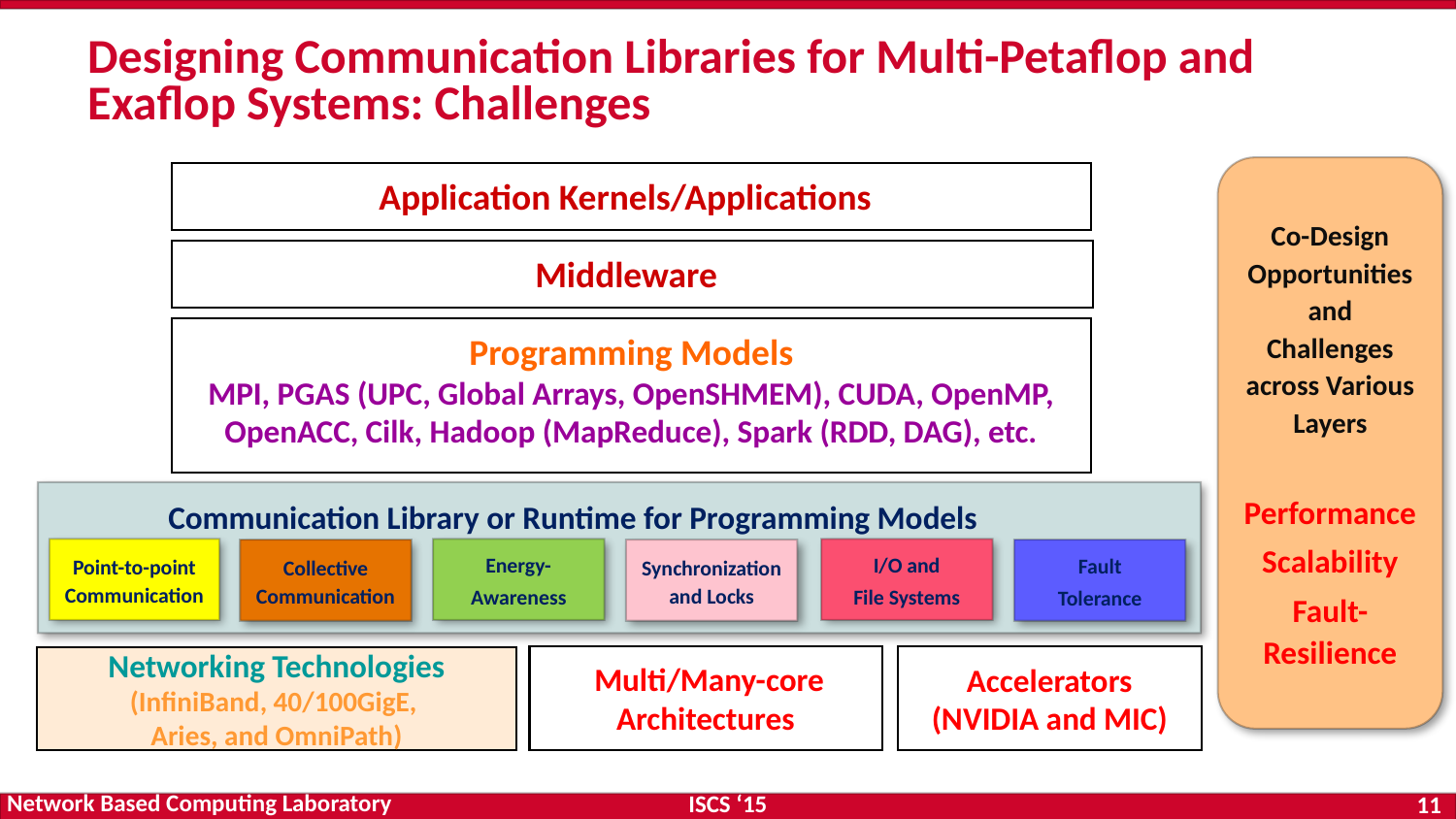

# Designing Communication Libraries for Multi-Petaflop and Exaflop Systems: Challenges
Co-Design Opportunities and Challenges across Various Layers

Performance
Scalability
Fault-Resilience

Application Kernels/Applications

Middleware

Programming Models
MPI, PGAS (UPC, Global Arrays, OpenSHMEM), CUDA, OpenMP, OpenACC, Cilk, Hadoop (MapReduce), Spark (RDD, DAG), etc.

Communication Library or Runtime for Programming Models
Point-to-point Communication
Energy-
Awareness
I/O and
File Systems
Collective Communication
Synchronization and Locks
Fault
Tolerance
 Multi/Many-core
Architectures
Accelerators
(NVIDIA and MIC)
Networking Technologies
(InfiniBand, 40/100GigE,
Aries, and OmniPath)